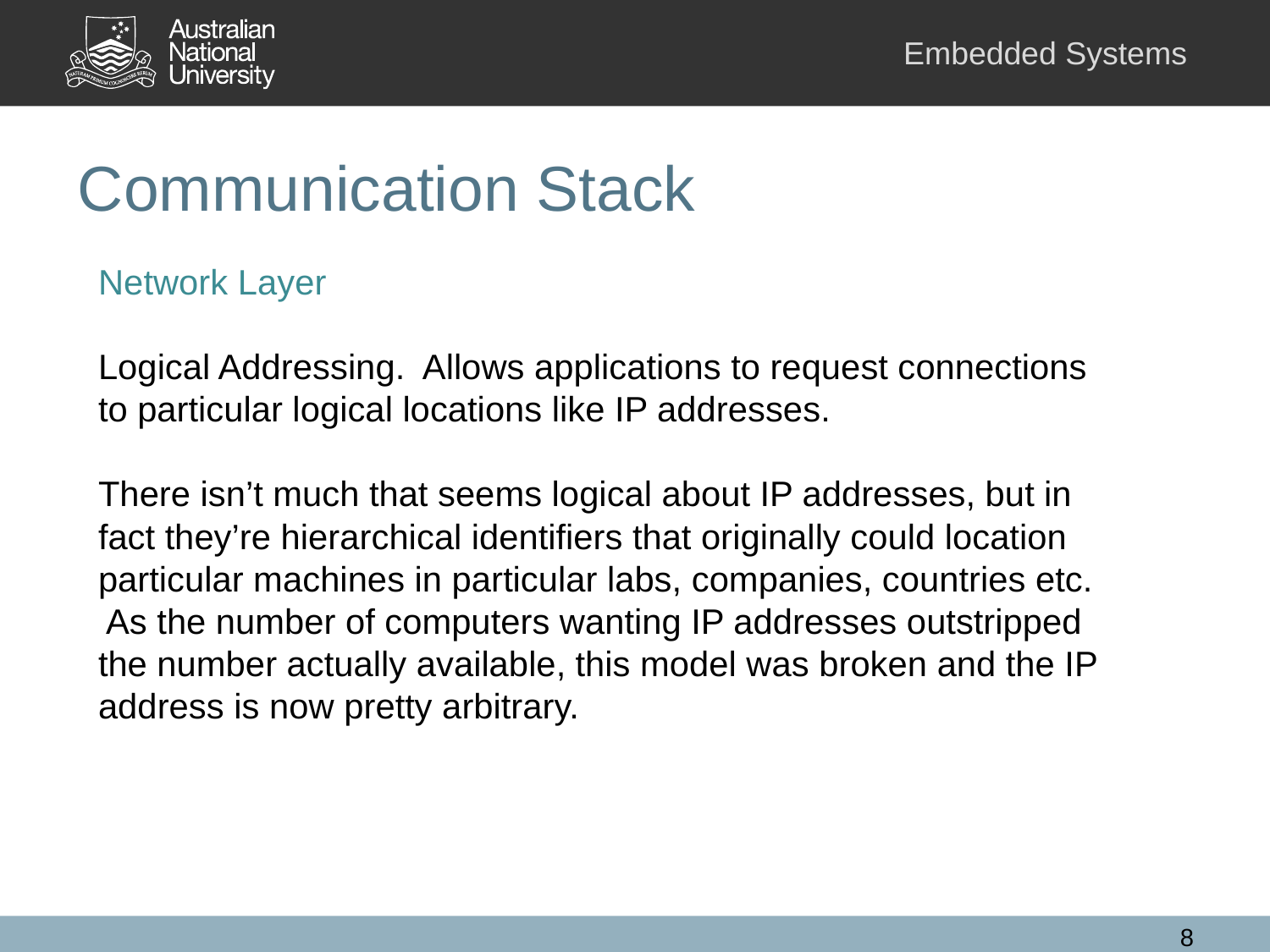

# Communication Stack
Network Layer

Logical Addressing.  Allows applications to request connections to particular logical locations like IP addresses.

There isn’t much that seems logical about IP addresses, but in fact they’re hierarchical identifiers that originally could location particular machines in particular labs, companies, countries etc.  As the number of computers wanting IP addresses outstripped the number actually available, this model was broken and the IP address is now pretty arbitrary.
8